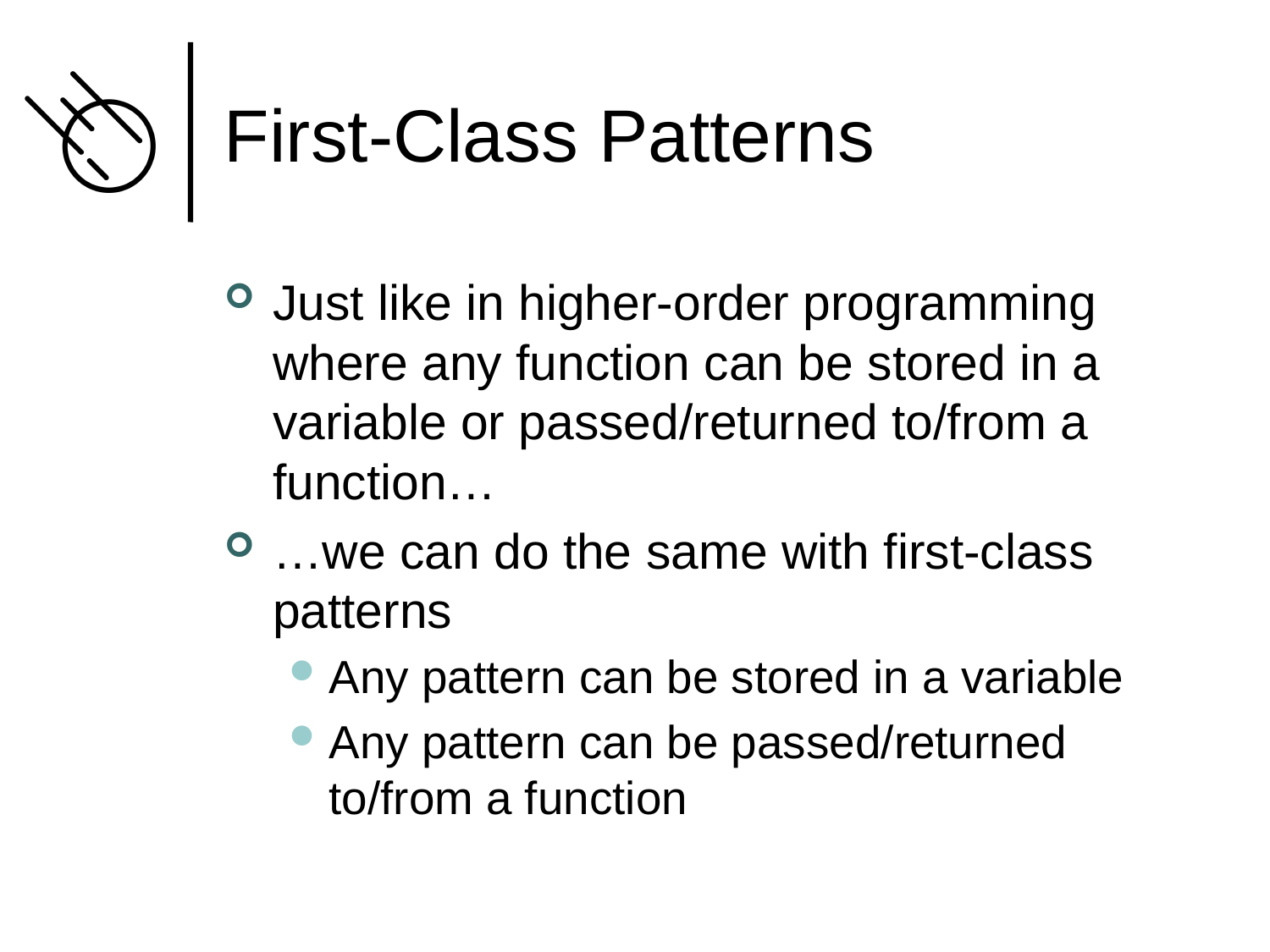

# First-Class Patterns
Just like in higher-order programming where any function can be stored in a variable or passed/returned to/from a function…
…we can do the same with first-class patterns
Any pattern can be stored in a variable
Any pattern can be passed/returned to/from a function